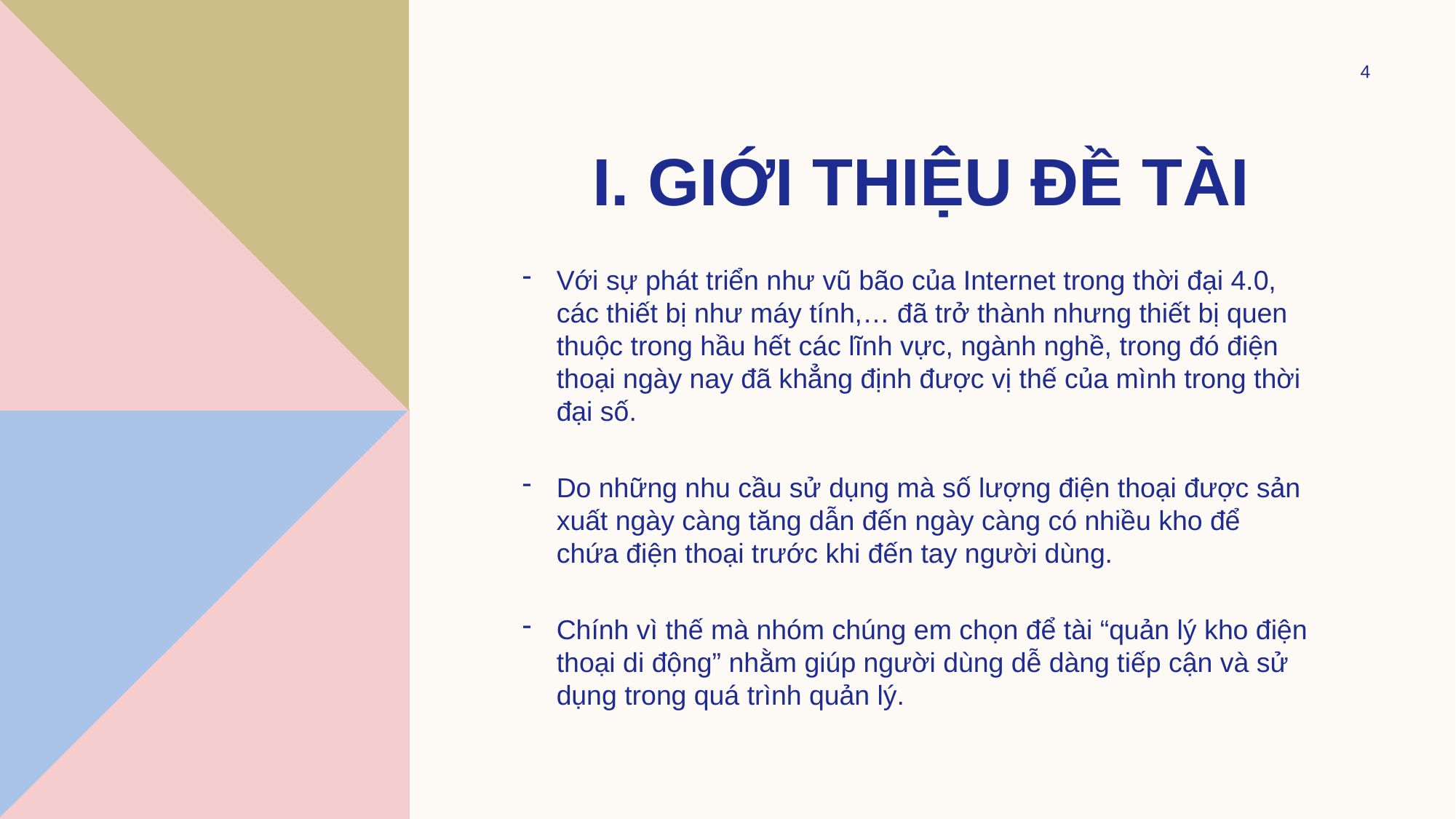

4
# I. Giới thiệu đề tài
Với sự phát triển như vũ bão của Internet trong thời đại 4.0, các thiết bị như máy tính,… đã trở thành nhưng thiết bị quen thuộc trong hầu hết các lĩnh vực, ngành nghề, trong đó điện thoại ngày nay đã khẳng định được vị thế của mình trong thời đại số.

Do những nhu cầu sử dụng mà số lượng điện thoại được sản xuất ngày càng tăng dẫn đến ngày càng có nhiều kho để chứa điện thoại trước khi đến tay người dùng.

Chính vì thế mà nhóm chúng em chọn để tài “quản lý kho điện thoại di động” nhằm giúp người dùng dễ dàng tiếp cận và sử dụng trong quá trình quản lý.